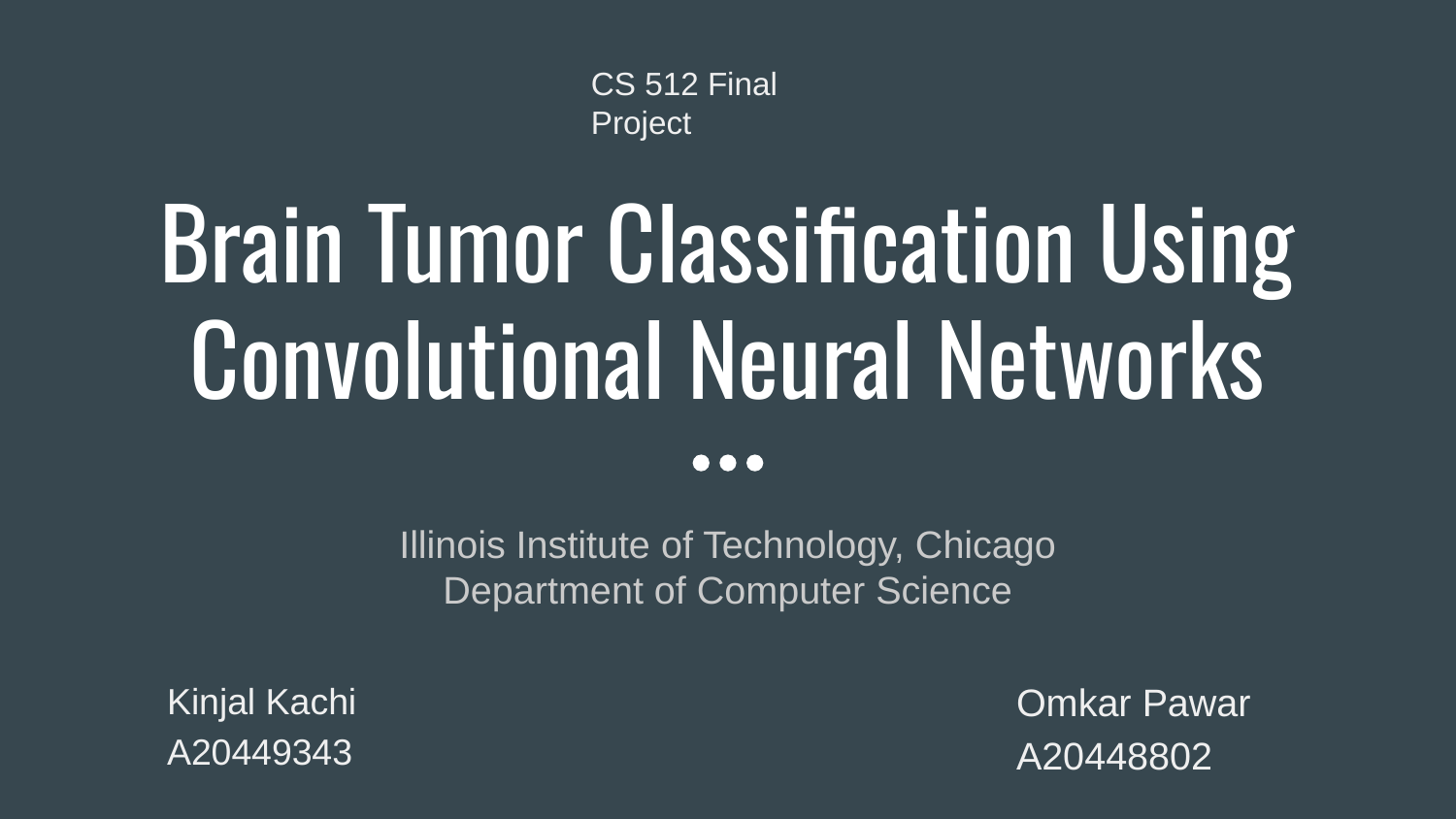

CS 512 Final Project
# Brain Tumor Classification Using Convolutional Neural Networks
Illinois Institute of Technology, Chicago
Department of Computer Science

Kinjal Kachi
A20449343
Omkar Pawar
A20448802